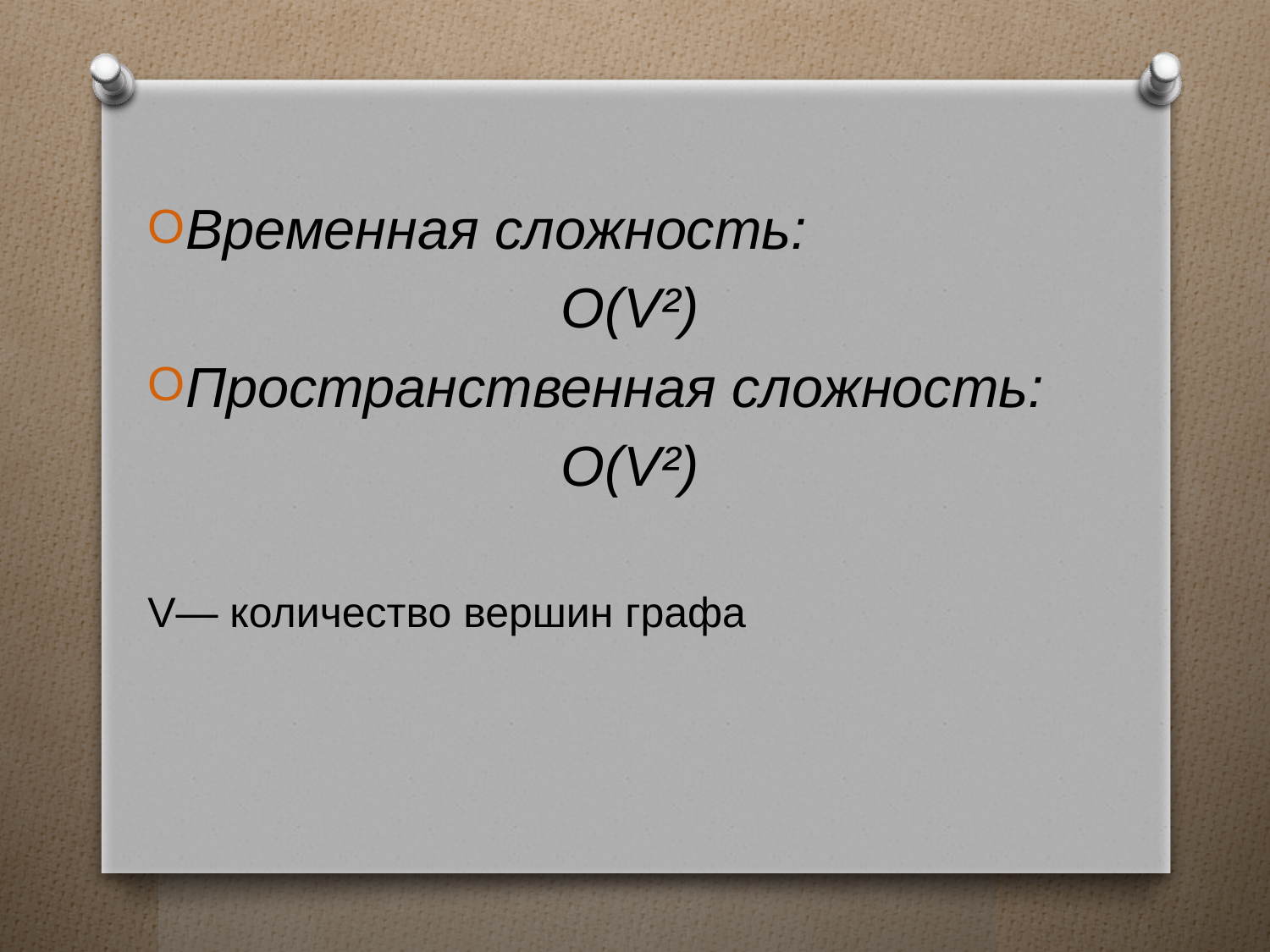

Временная сложность:
O(V²)
Пространственная сложность:
O(V²)

V— количество вершин графа